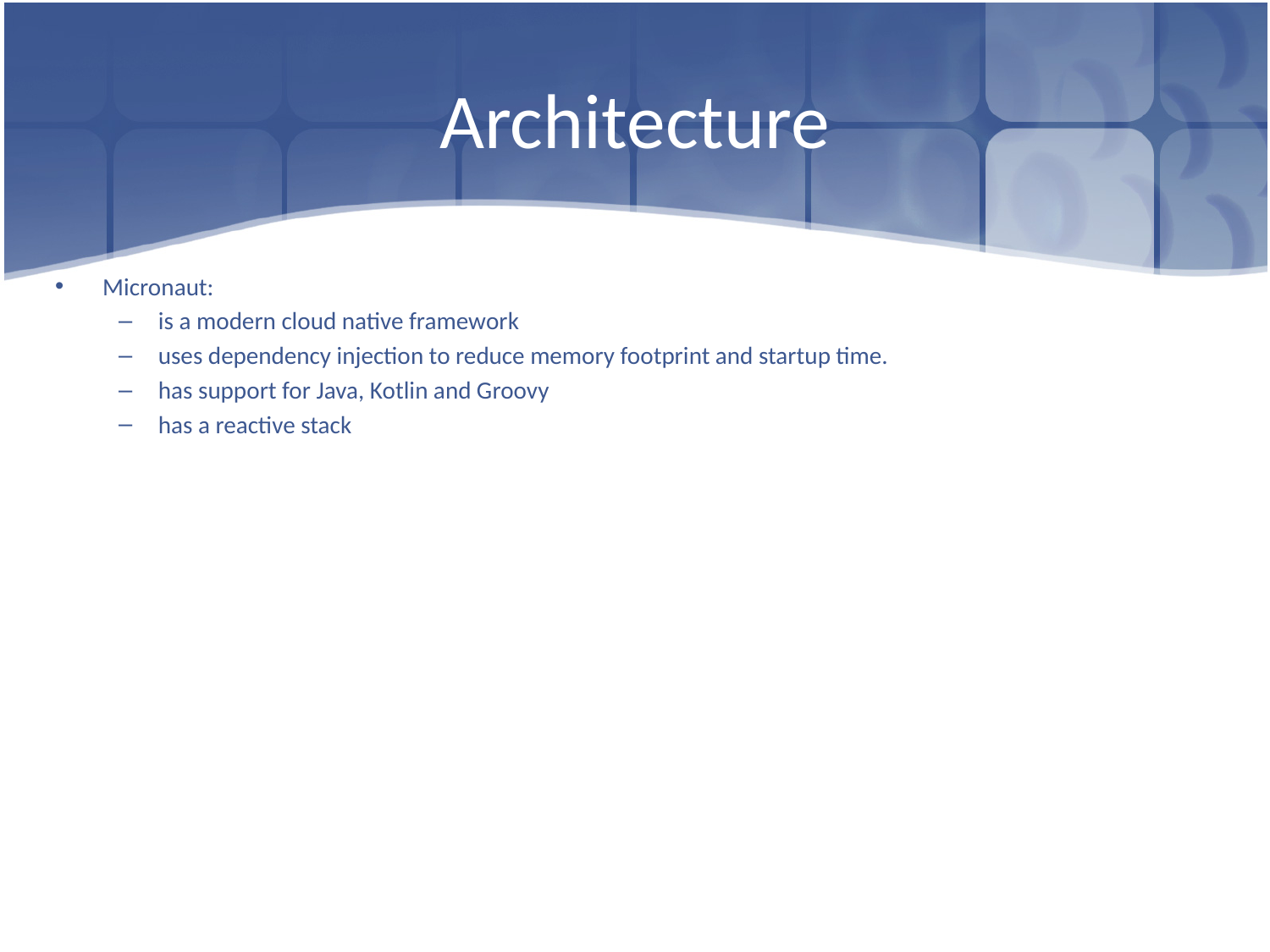

# Architecture
Micronaut:
is a modern cloud native framework
uses dependency injection to reduce memory footprint and startup time.
has support for Java, Kotlin and Groovy
has a reactive stack